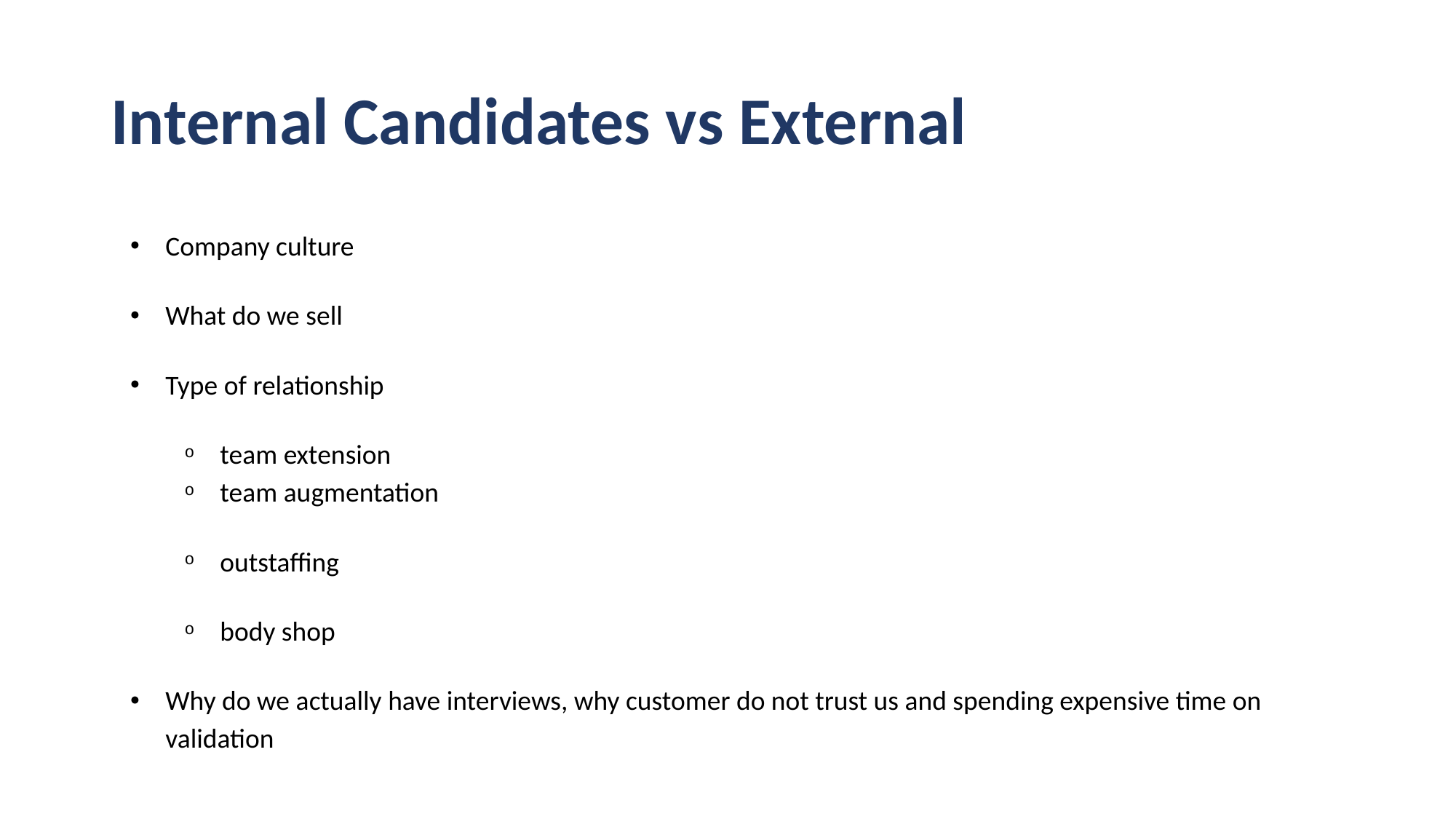

# Internal Candidates vs External
Company culture
What do we sell
Type of relationship
team extension
team augmentation
outstaffing
body shop
Why do we actually have interviews, why customer do not trust us and spending expensive time on validation